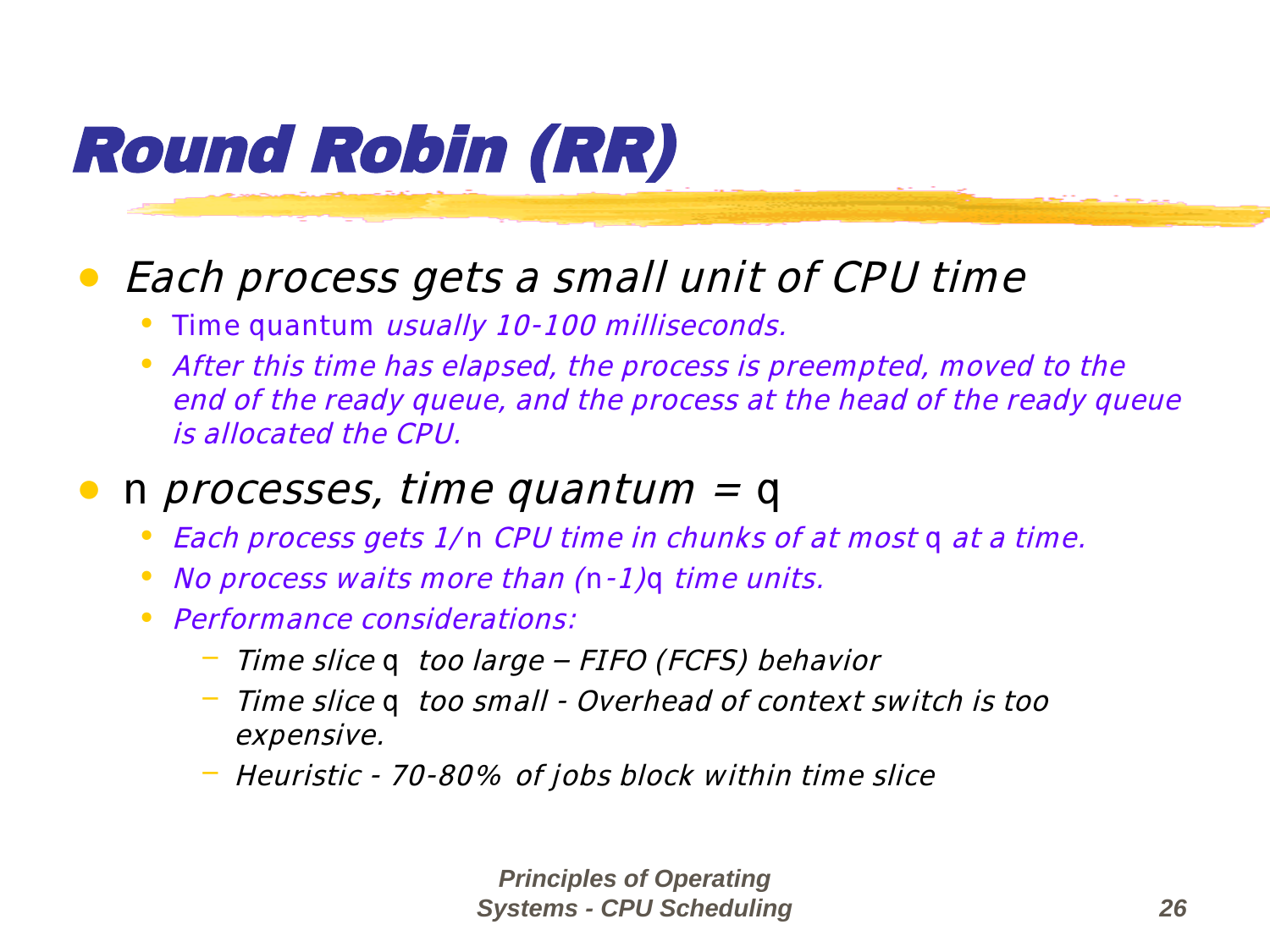

Round Robin (RR)
Each process gets a small unit of CPU time
Time quantum usually 10-100 milliseconds.
After this time has elapsed, the process is preempted, moved to the end of the ready queue, and the process at the head of the ready queue is allocated the CPU.
n processes, time quantum = q
Each process gets 1/n CPU time in chunks of at most q at a time.
No process waits more than (n-1)q time units.
Performance considerations:
Time slice q  too large – FIFO (FCFS) behavior
Time slice q  too small - Overhead of context switch is too expensive.
Heuristic - 70-80% of jobs block within time slice
Principles of Operating Systems - CPU Scheduling
26